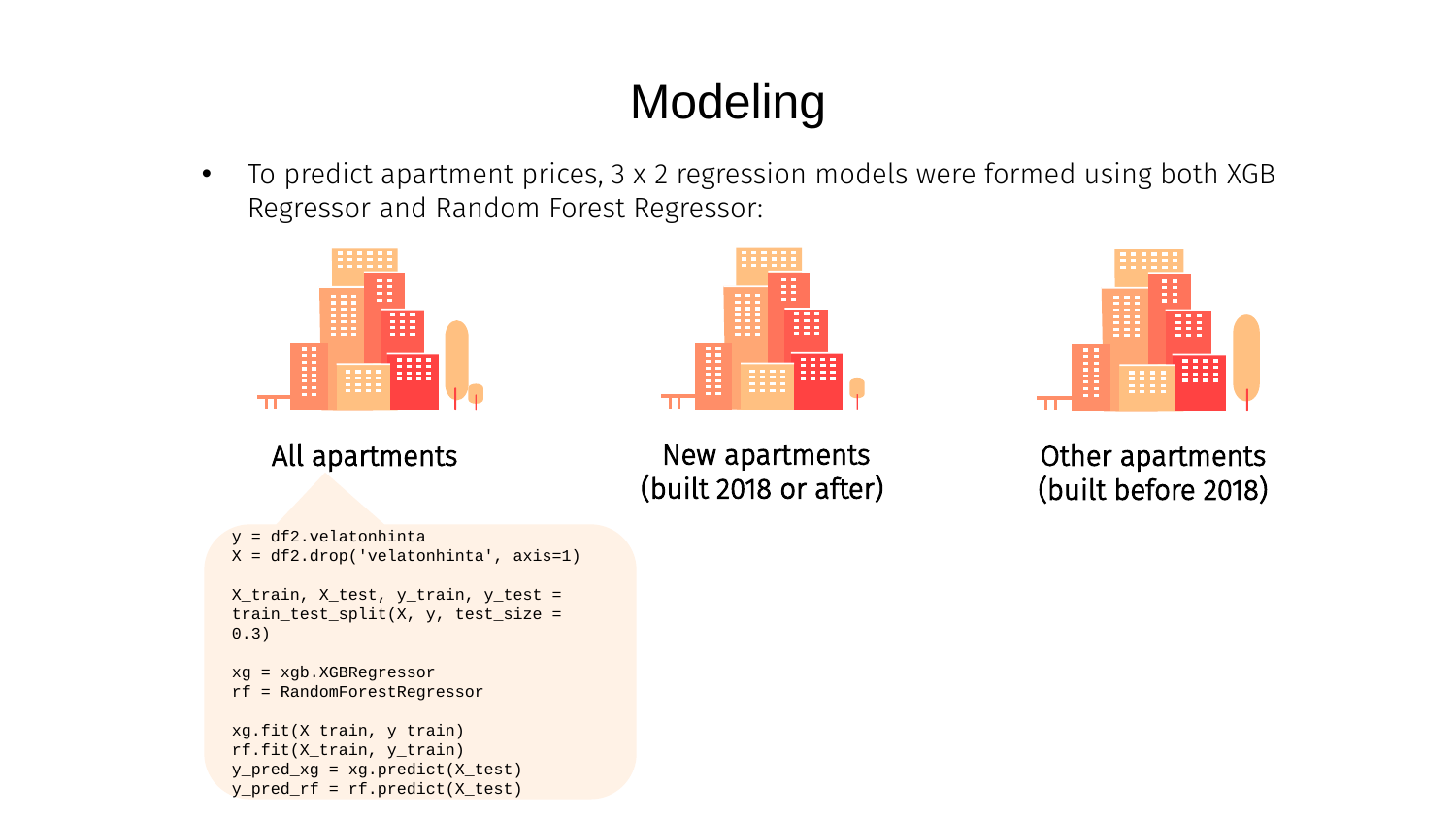

# Modeling
To predict apartment prices, 3 x 2 regression models were formed using both XGB Regressor and Random Forest Regressor:

New apartments
(built 2018 or after)
All apartments

Other apartments
(built before 2018)
y = df2.velatonhinta
X = df2.drop('velatonhinta', axis=1)

X_train, X_test, y_train, y_test =
train_test_split(X, y, test_size = 0.3)

xg = xgb.XGBRegressor
rf = RandomForestRegressor

xg.fit(X_train, y_train)
rf.fit(X_train, y_train)
y_pred_xg = xg.predict(X_test)
y_pred_rf = rf.predict(X_test)